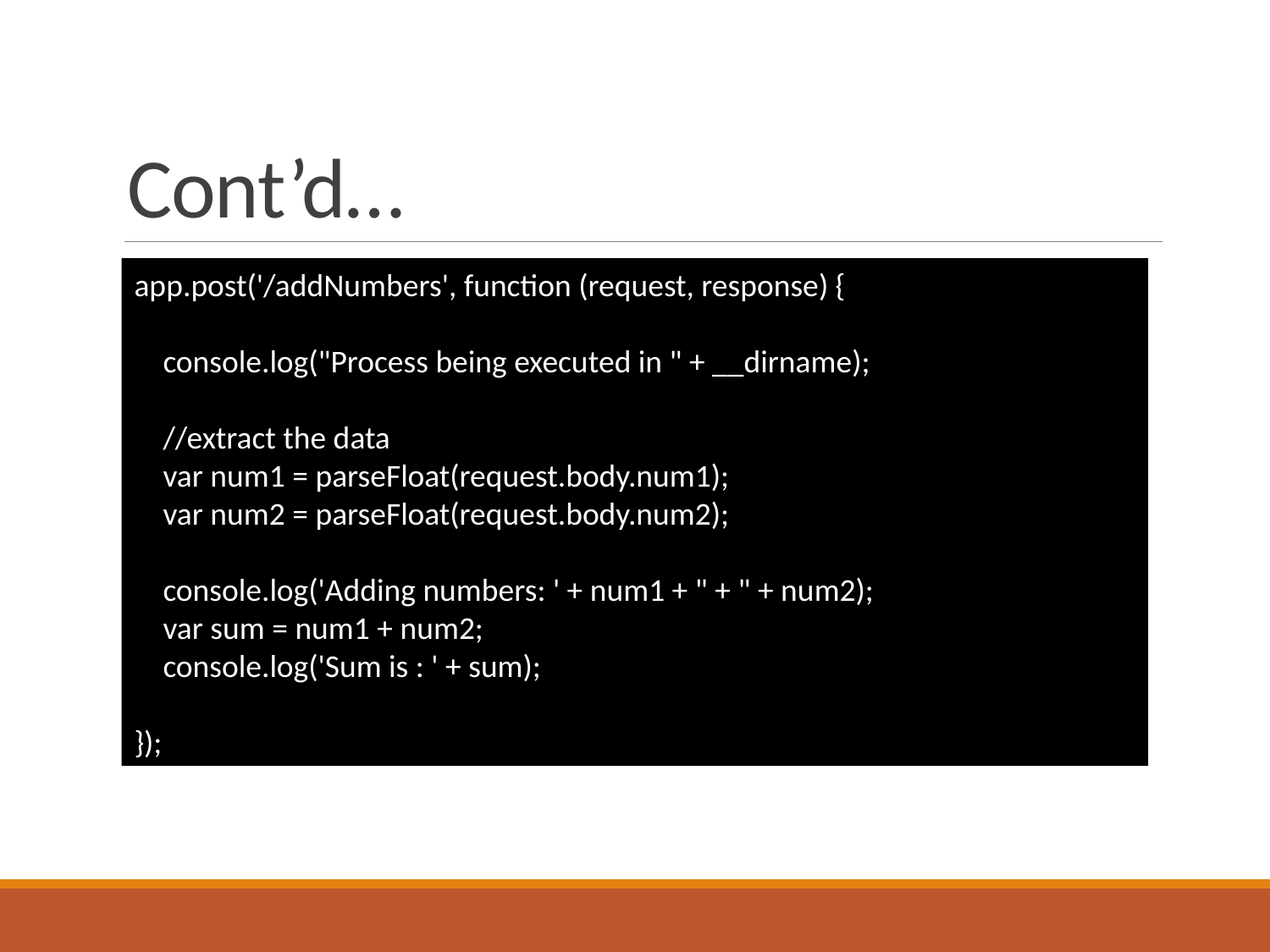

# Cont’d…

app.post('/addNumbers', function (request, response) {

    console.log("Process being executed in " + __dirname);

    //extract the data
    var num1 = parseFloat(request.body.num1);
    var num2 = parseFloat(request.body.num2);

    console.log('Adding numbers: ' + num1 + " + " + num2);
    var sum = num1 + num2;
    console.log('Sum is : ' + sum);

});